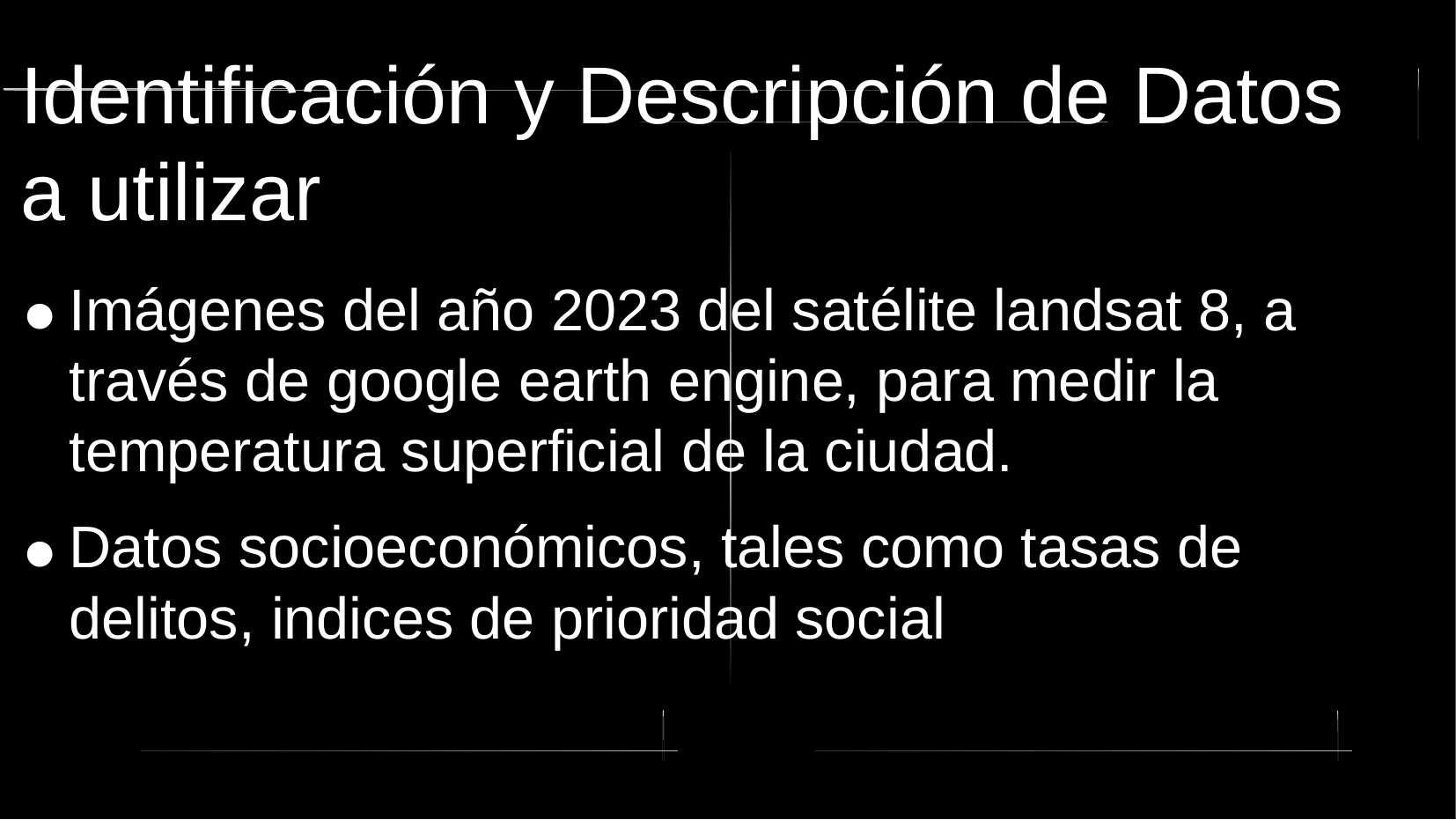

# Identificación y Descripción de Datos a utilizar
Imágenes del año 2023 del satélite landsat 8, a través de google earth engine, para medir la temperatura superficial de la ciudad.
Datos socioeconómicos, tales como tasas de delitos, indices de prioridad social
3